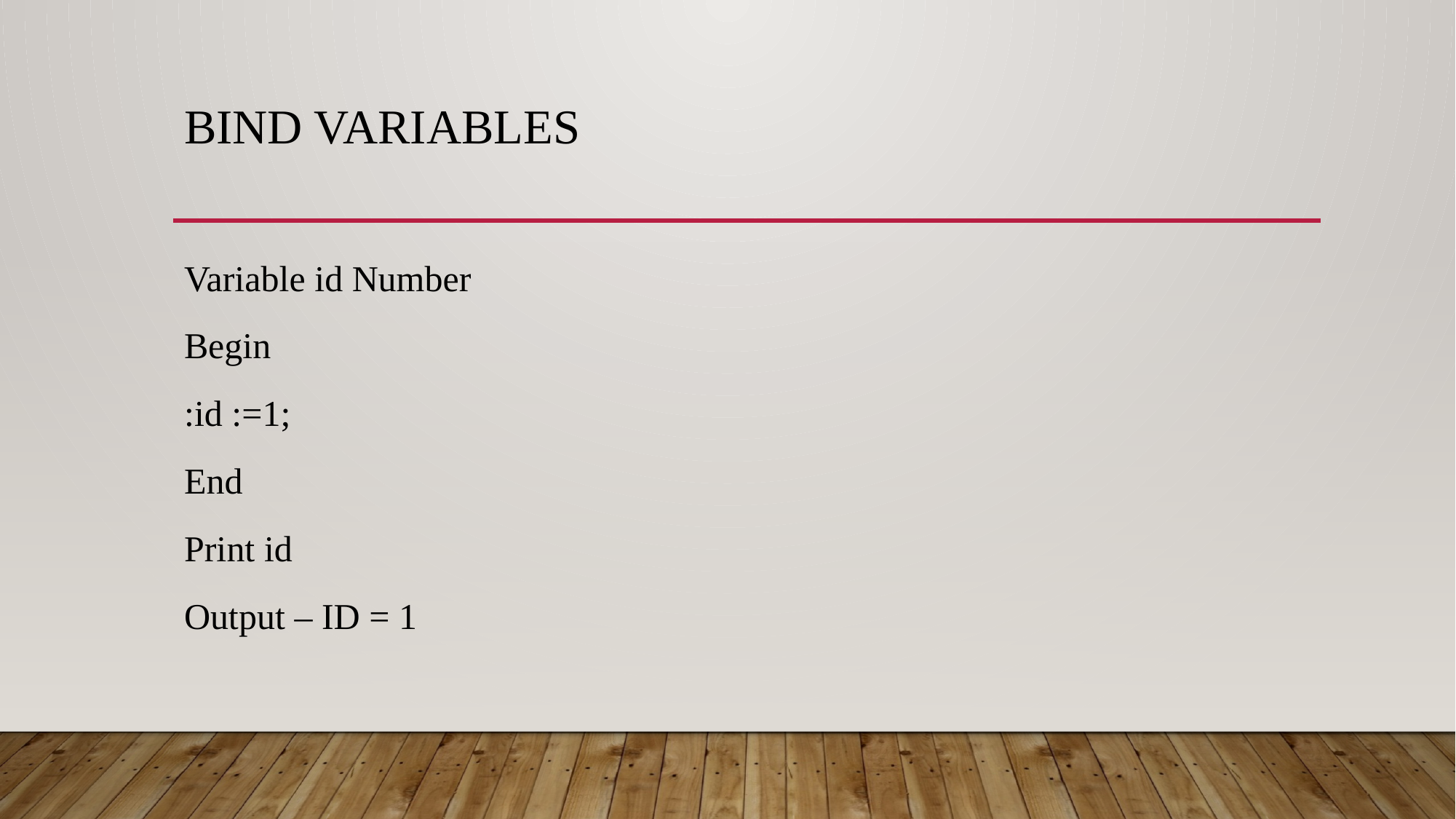

# BIND VARIABLES
Variable id Number
Begin
:id :=1;
End
Print id
Output – ID = 1